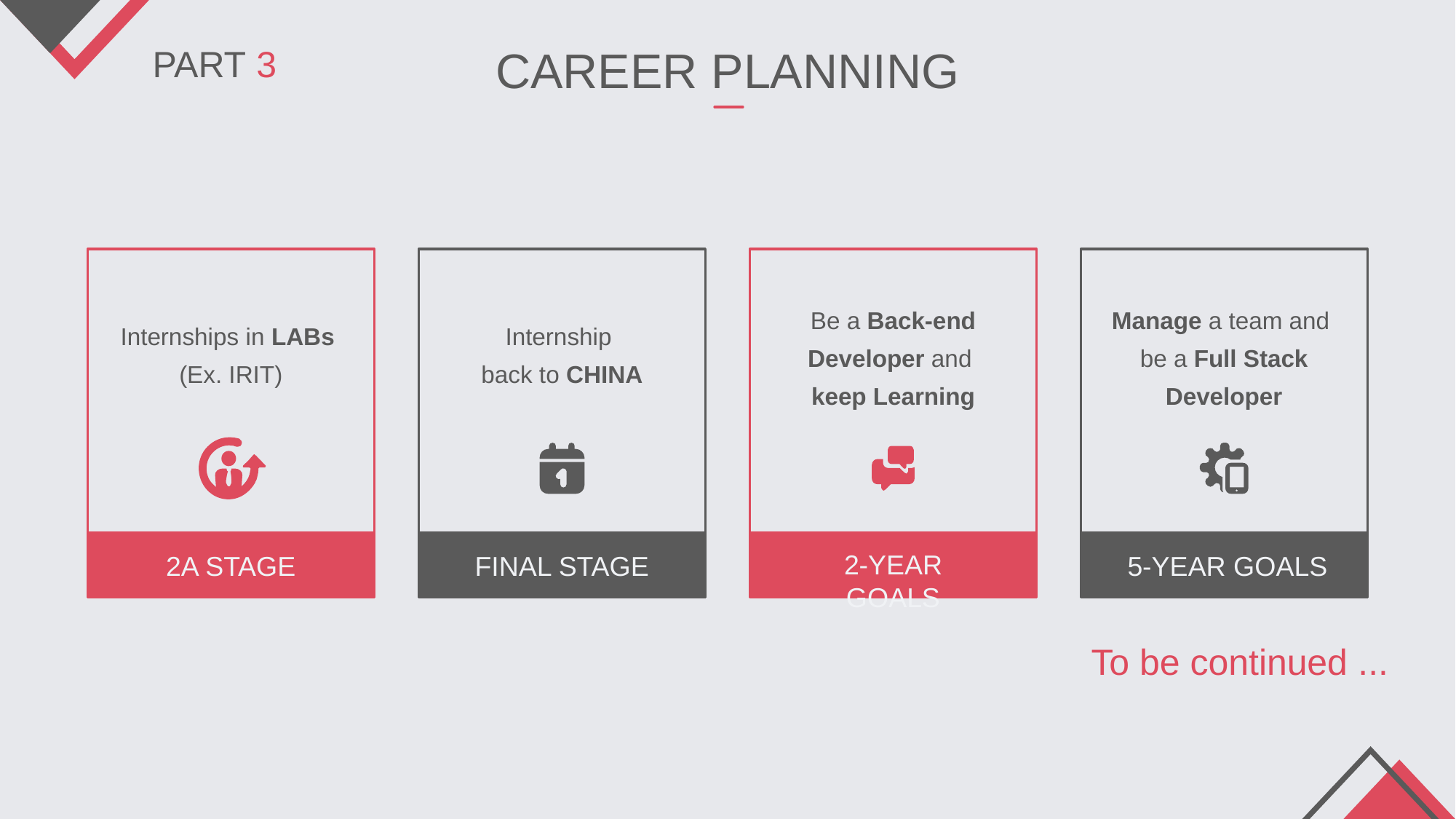

CAREER PLANNING
PART 3

Be a Back-end Developer and
keep Learning
Manage a team and
be a Full Stack Developer
Internships in LABs
(Ex. IRIT)
Internship
back to CHINA

2-YEAR GOALS
2A STAGE
FINAL STAGE
5-YEAR GOALS
To be continued ...